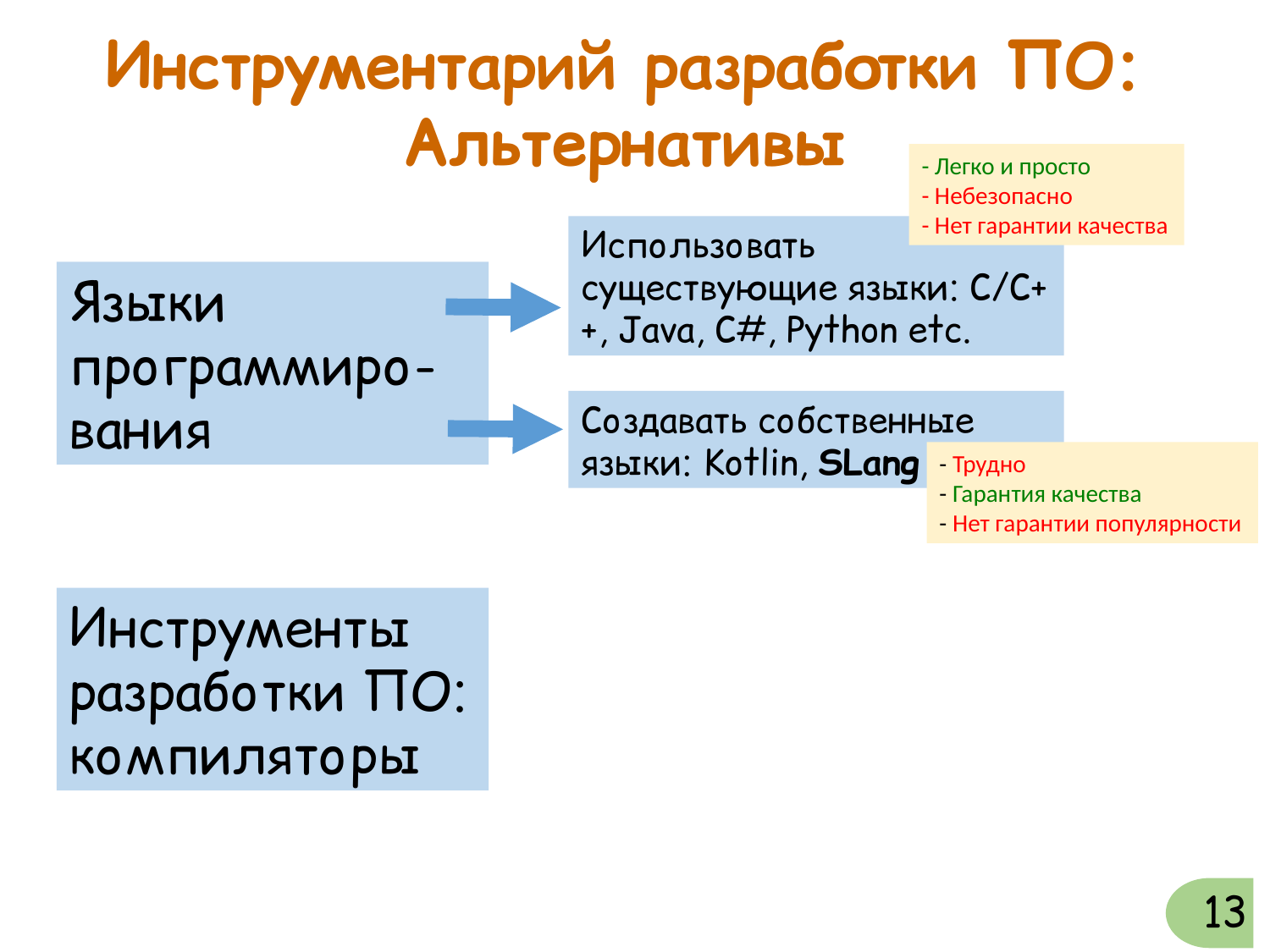

Инструментарий разработки ПО: Альтернативы
- Легко и просто
- Небезопасно
- Нет гарантии качества
Использовать существующие языки: С/С++, Java, C#, Python etc.
Языки программиро- вания
Создавать собственные языки: Kotlin, SLang
- Трудно
- Гарантия качества
- Нет гарантии популярности
Инструменты разработки ПО: компиляторы

13